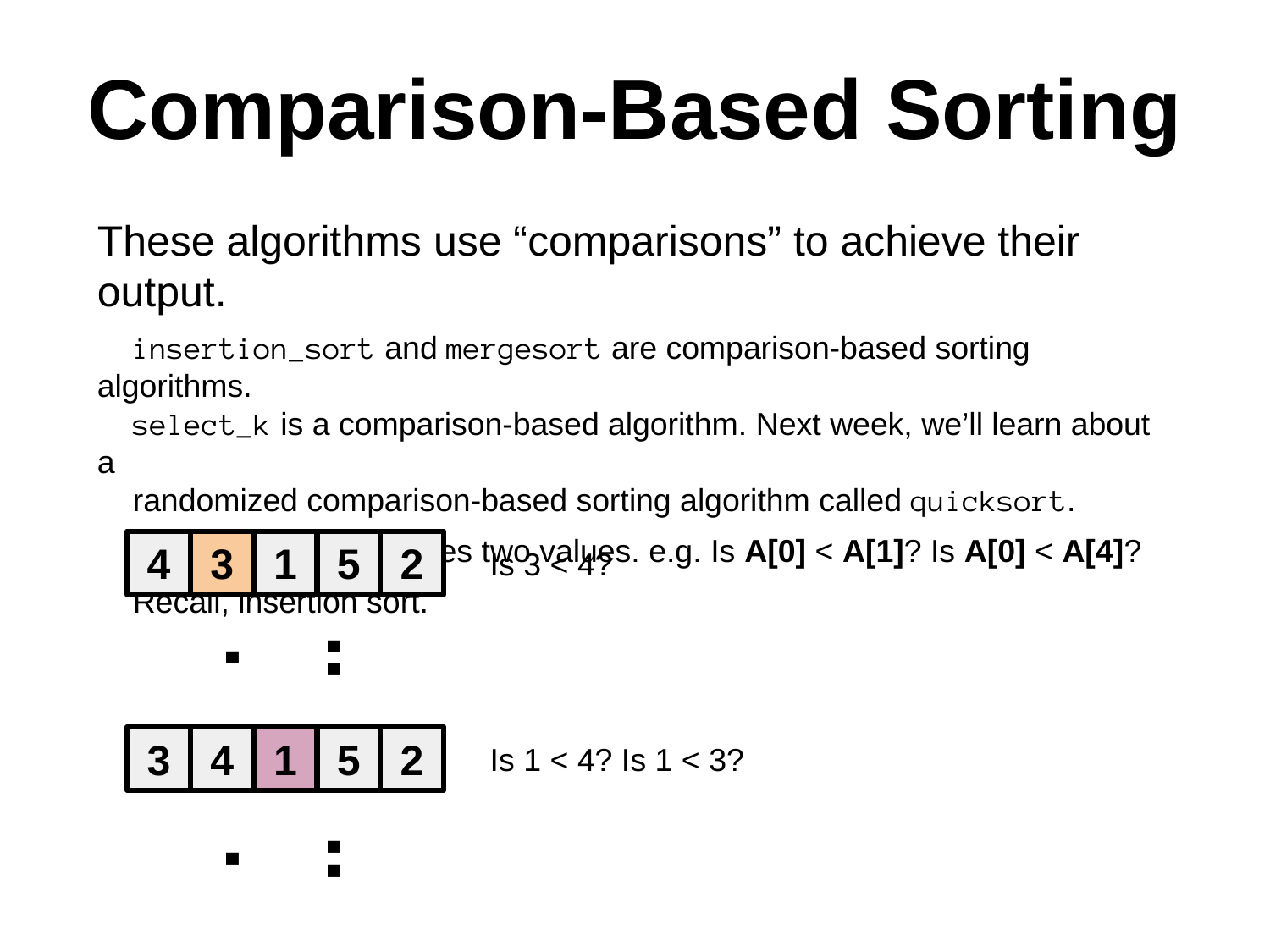

Comparison-Based Sorting
These algorithms use “comparisons” to achieve their output.

    insertion_sort and mergesort are comparison-based sorting algorithms.
    select_k is a comparison-based algorithm. Next week, we’ll learn about a
    randomized comparison-based sorting algorithm called quicksort.

    A comparison compares two values. e.g. Is A[0] < A[1]? Is A[0] < A[4]?

    Recall, insertion sort.
4
3
1
5
2
Is 3 < 4?
...
3
4
1
5
2
Is 1 < 4? Is 1 < 3?
...